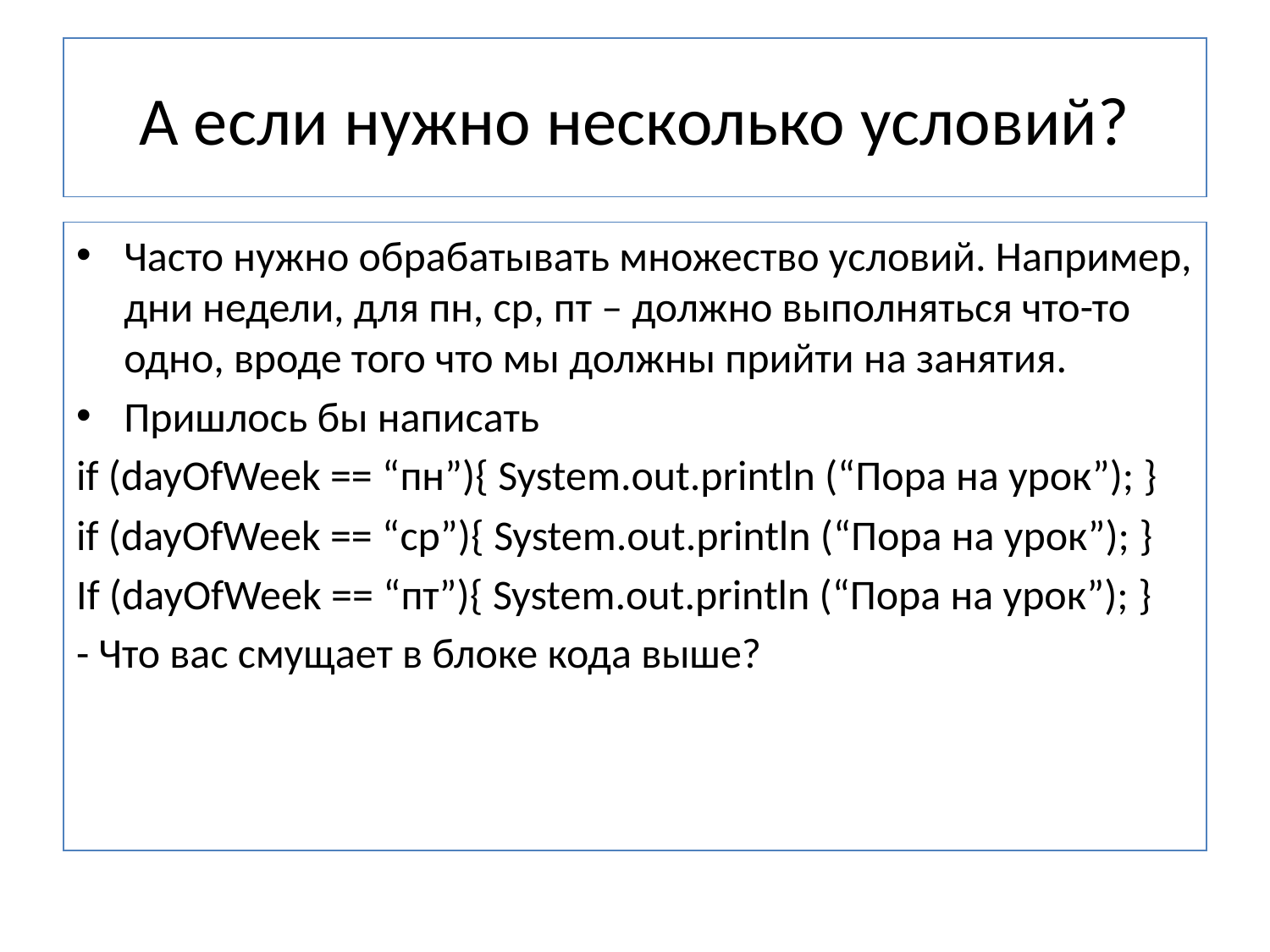

# А если нужно несколько условий?
Часто нужно обрабатывать множество условий. Например, дни недели, для пн, ср, пт – должно выполняться что-то одно, вроде того что мы должны прийти на занятия.
Пришлось бы написать
if (dayOfWeek == “пн”){ System.out.println (“Пора на урок”); }
if (dayOfWeek == “ср”){ System.out.println (“Пора на урок”); }
If (dayOfWeek == “пт”){ System.out.println (“Пора на урок”); }
- Что вас смущает в блоке кода выше?